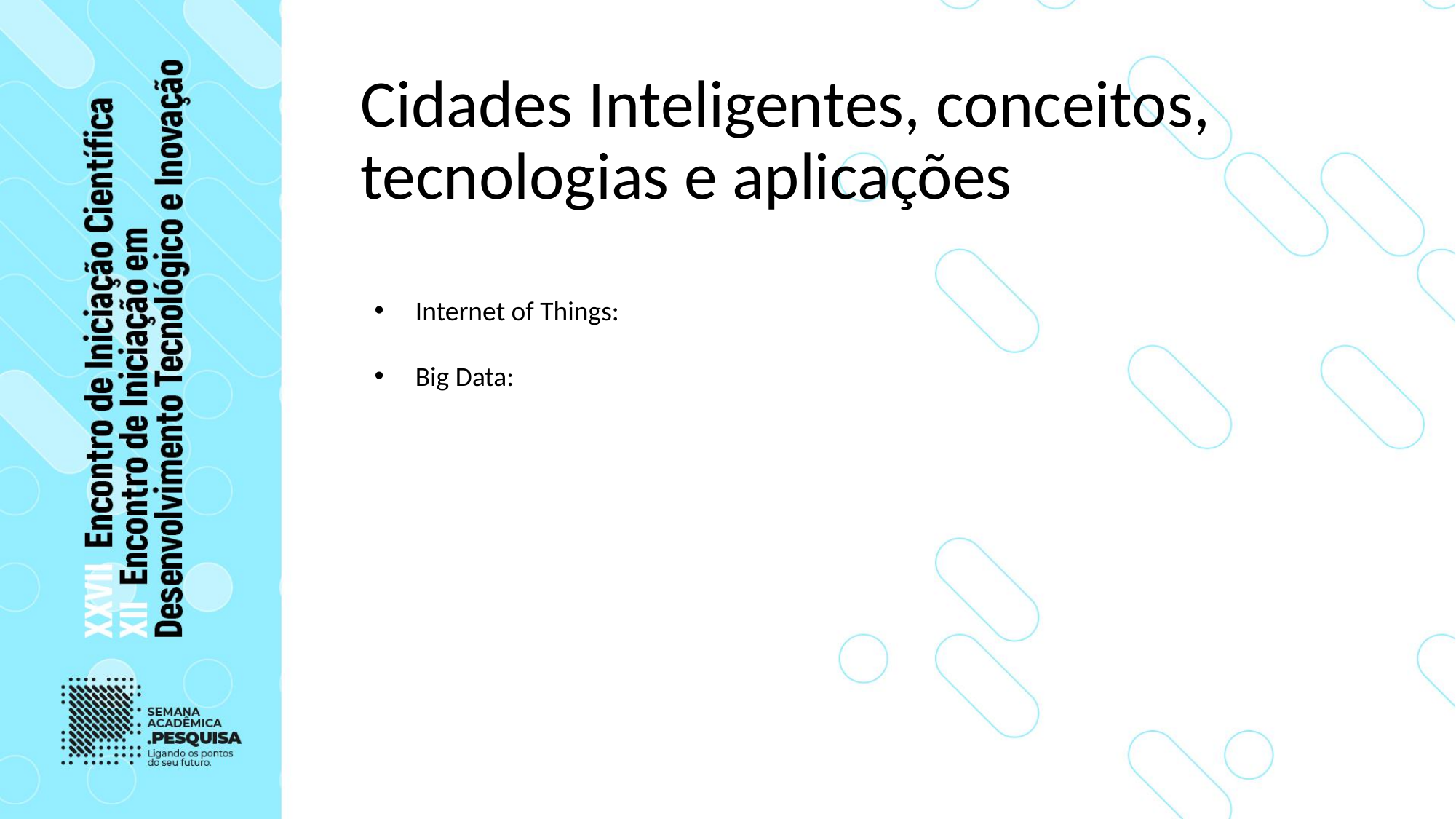

# Cidades Inteligentes, conceitos, tecnologias e aplicações
Internet of Things:
Big Data: